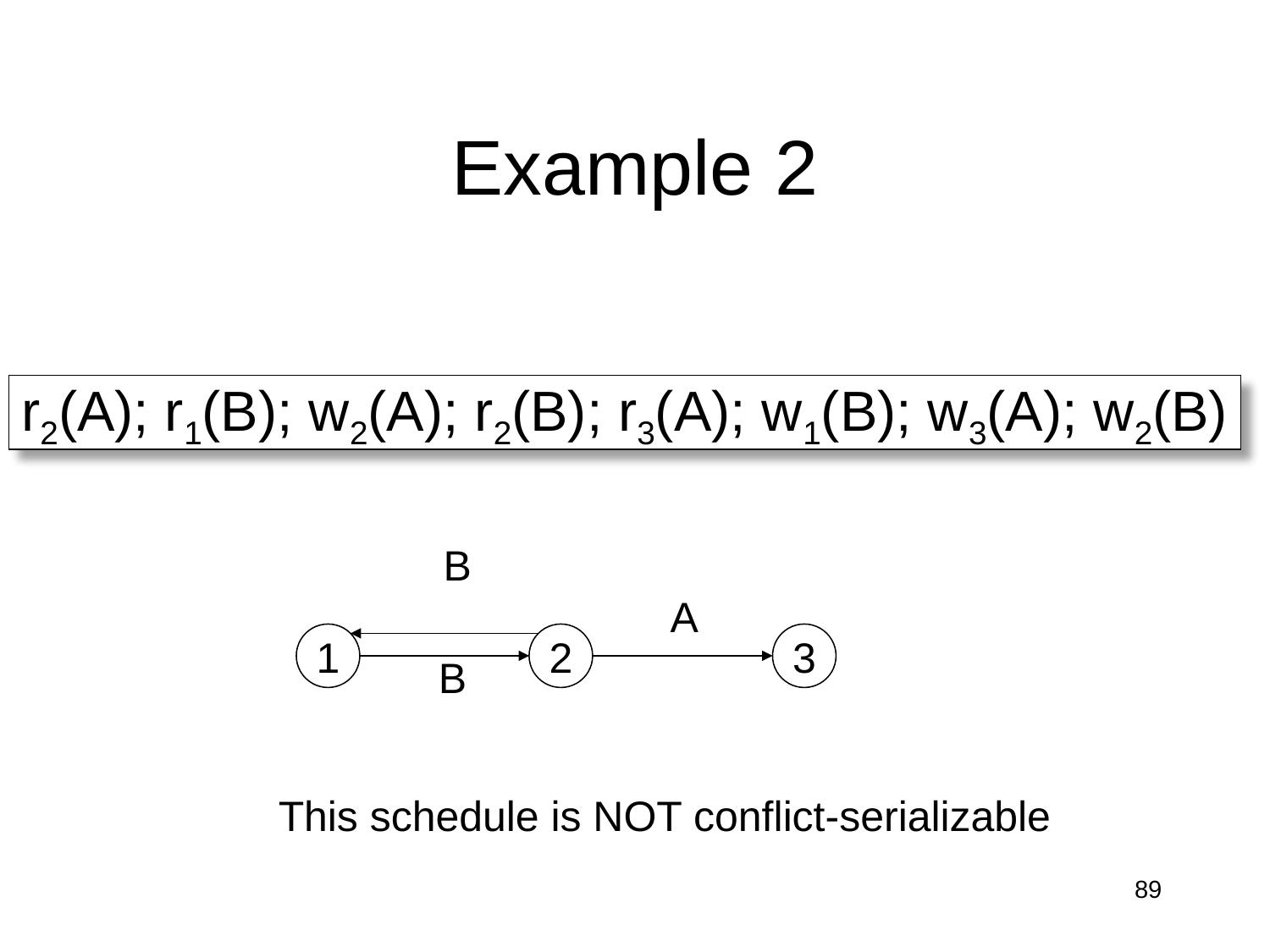

# Example 2
r2(A); r1(B); w2(A); r2(B); r3(A); w1(B); w3(A); w2(B)
B
A
1
2
3
B
This schedule is NOT conflict-serializable

89